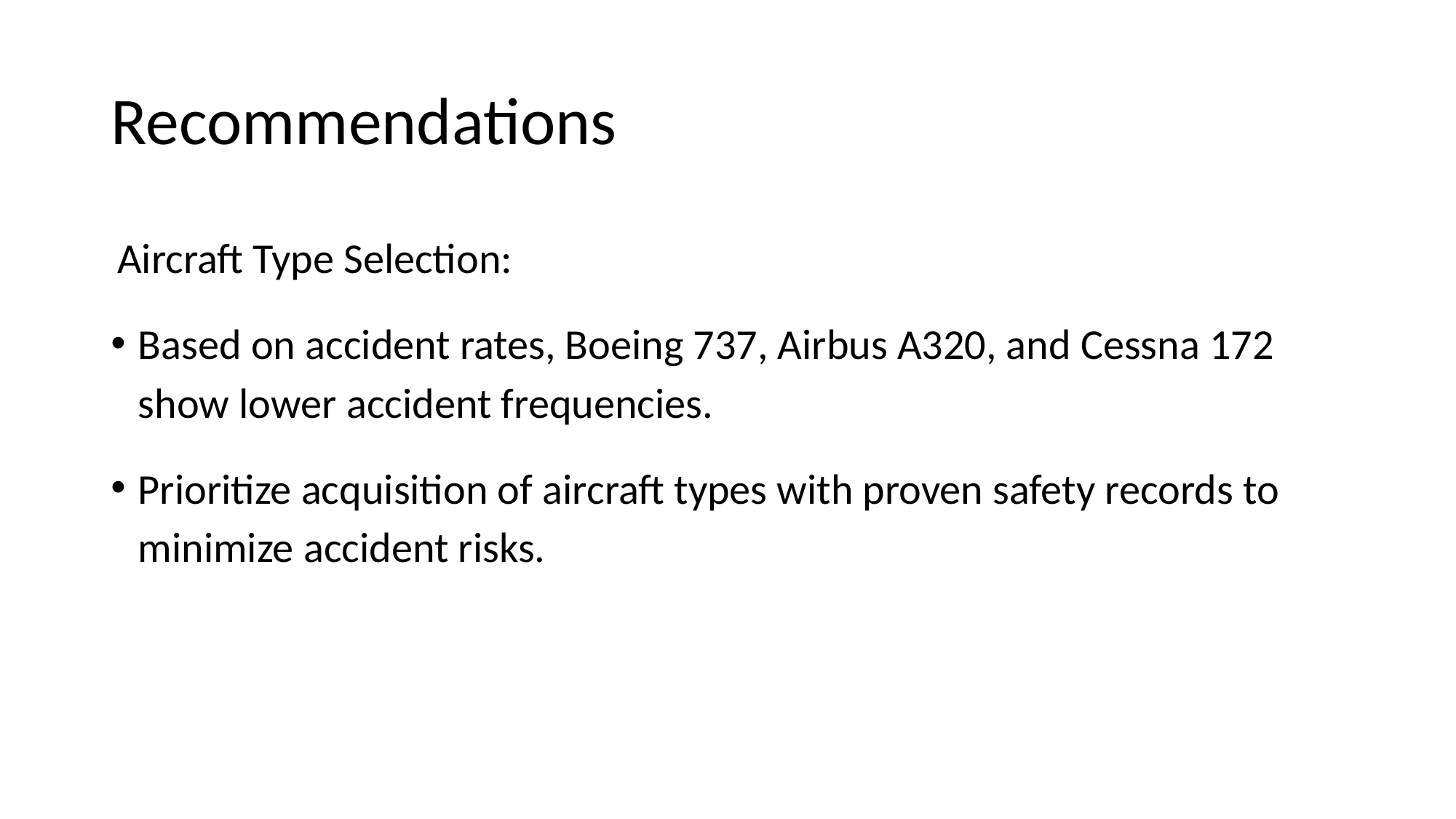

# Recommendations
 Aircraft Type Selection:
Based on accident rates, Boeing 737, Airbus A320, and Cessna 172 show lower accident frequencies.
Prioritize acquisition of aircraft types with proven safety records to minimize accident risks.